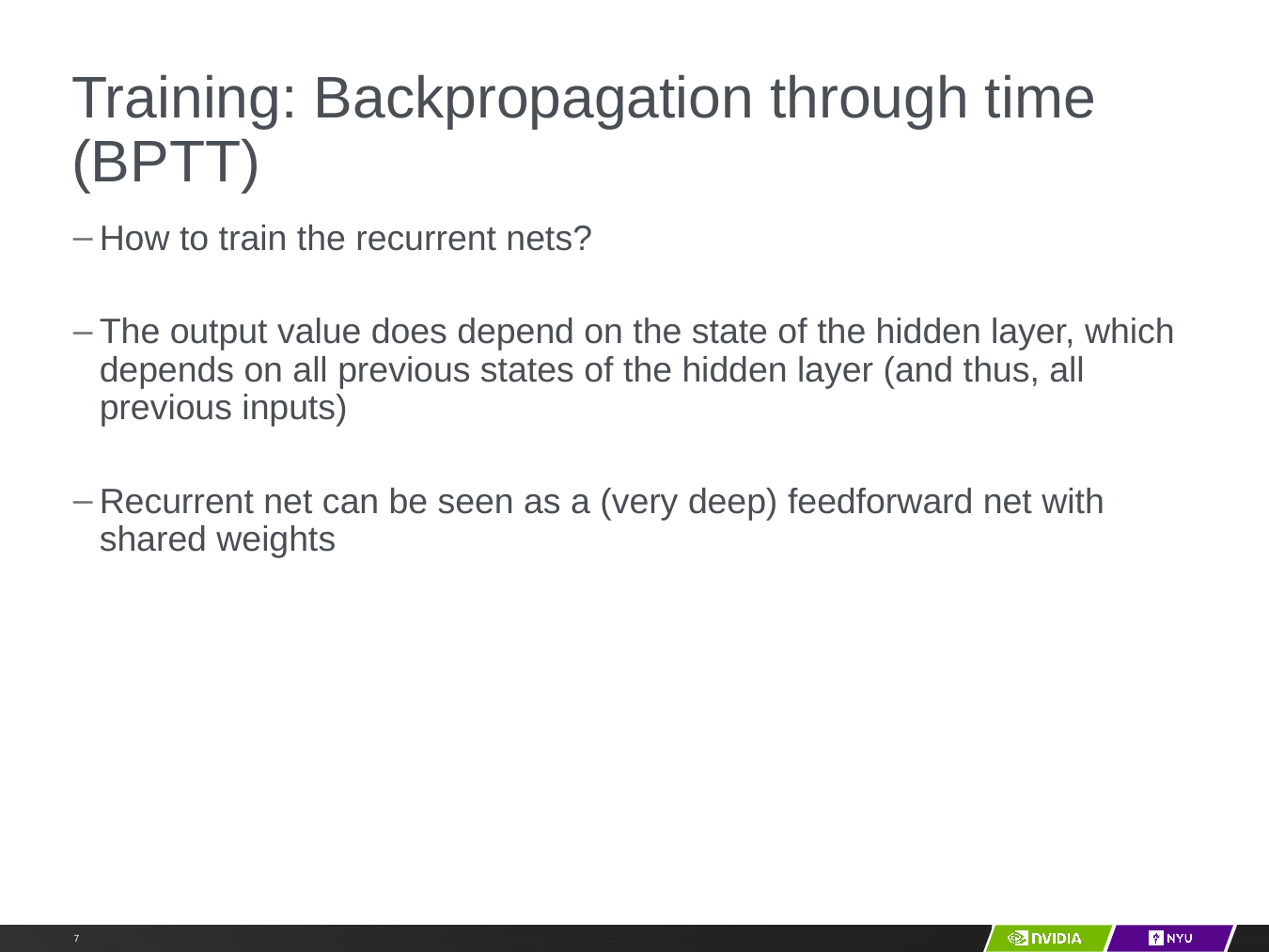

# Training: Backpropagation through time (BPTT)
How to train the recurrent nets?

The output value does depend on the state of the hidden layer, which  depends on all previous states of the hidden layer (and thus, all  previous inputs)

Recurrent net can be seen as a (very deep) feedforward net with  shared weights